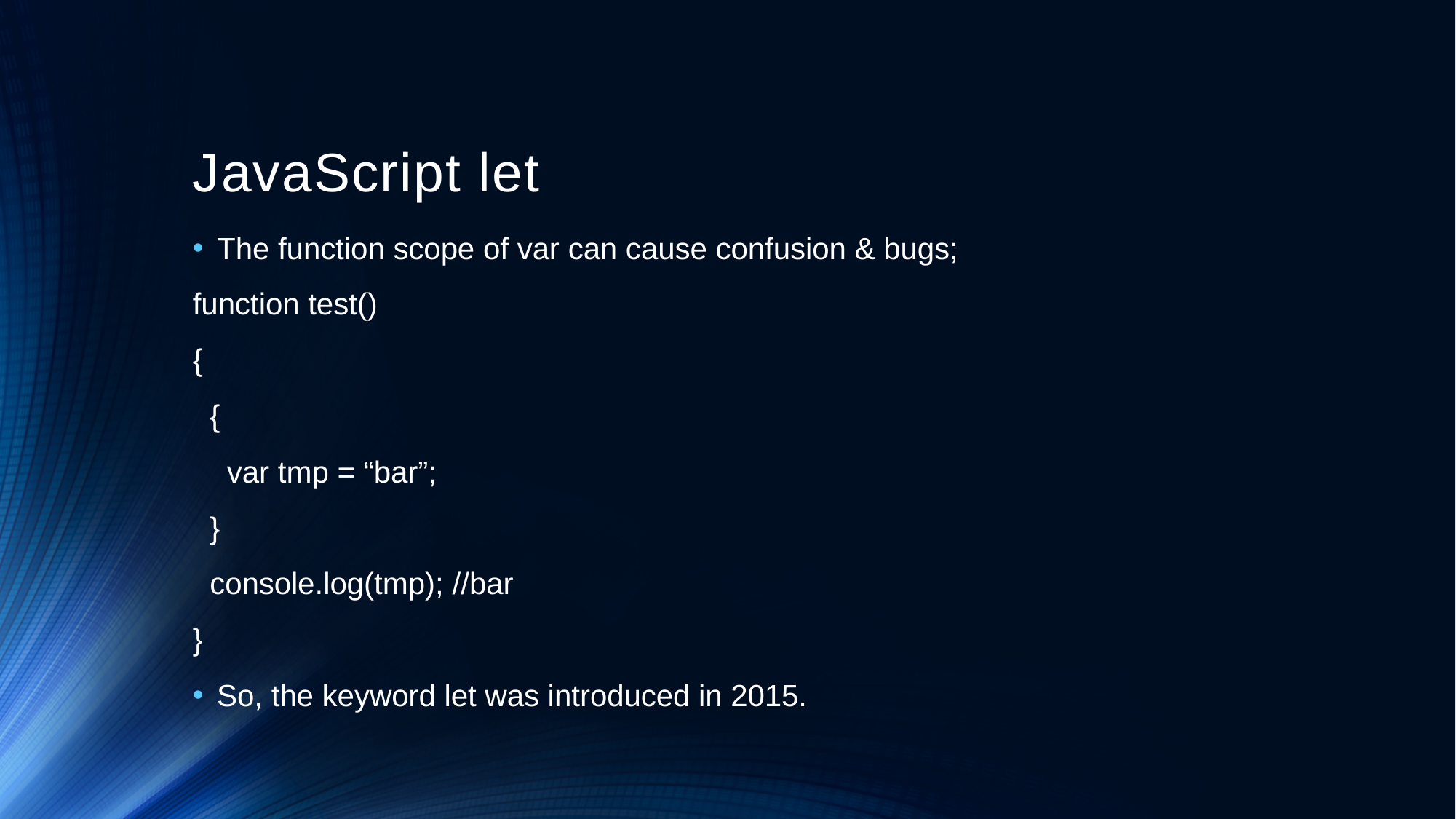

# JavaScript let
The function scope of var can cause confusion & bugs;
function test()
{
  {
    var tmp = “bar”;
  }
  console.log(tmp); //bar
}
So, the keyword let was introduced in 2015.